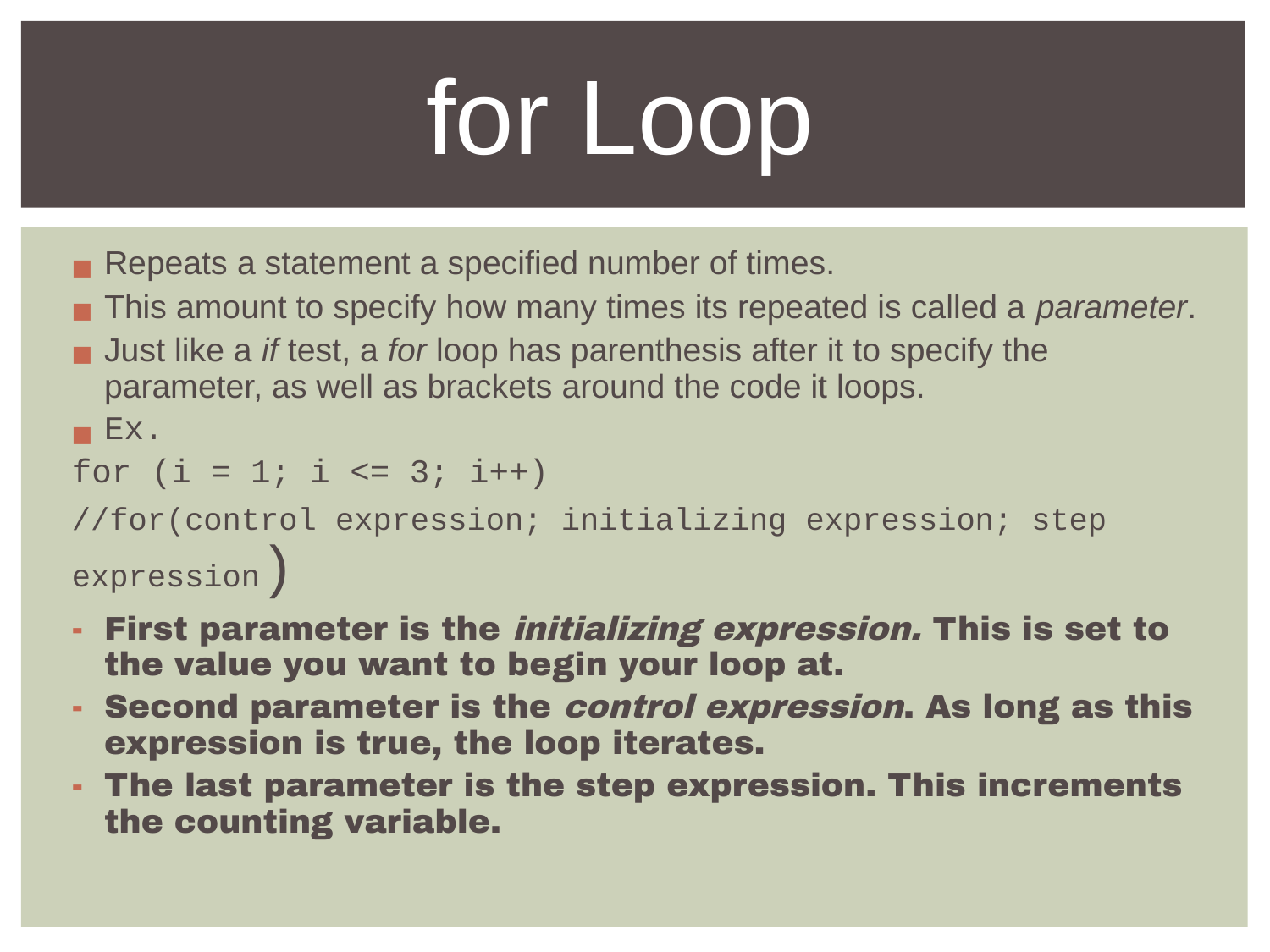

for Loop
Repeats a statement a specified number of times.
This amount to specify how many times its repeated is called a parameter.
Just like a if test, a for loop has parenthesis after it to specify the parameter, as well as brackets around the code it loops.
Ex.
for (i = 1; i <= 3; i++)
//for(control expression; initializing expression; step expression)
First parameter is the initializing expression. This is set to the value you want to begin your loop at.
Second parameter is the control expression. As long as this expression is true, the loop iterates.
The last parameter is the step expression. This increments the counting variable.